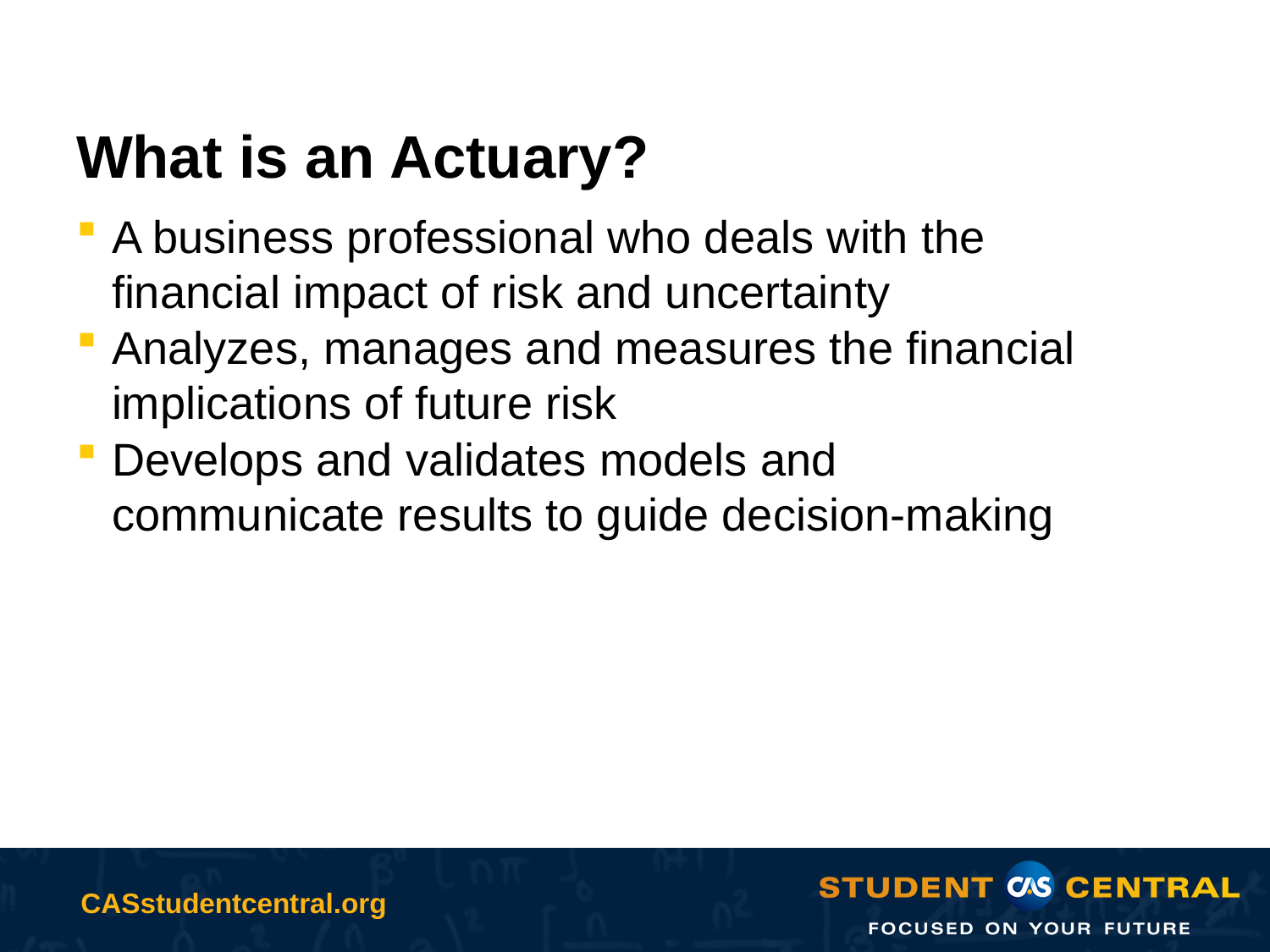

# What is an Actuary?
A business professional who deals with the financial impact of risk and uncertainty
Analyzes, manages and measures the financial implications of future risk
Develops and validates models and communicate results to guide decision-making